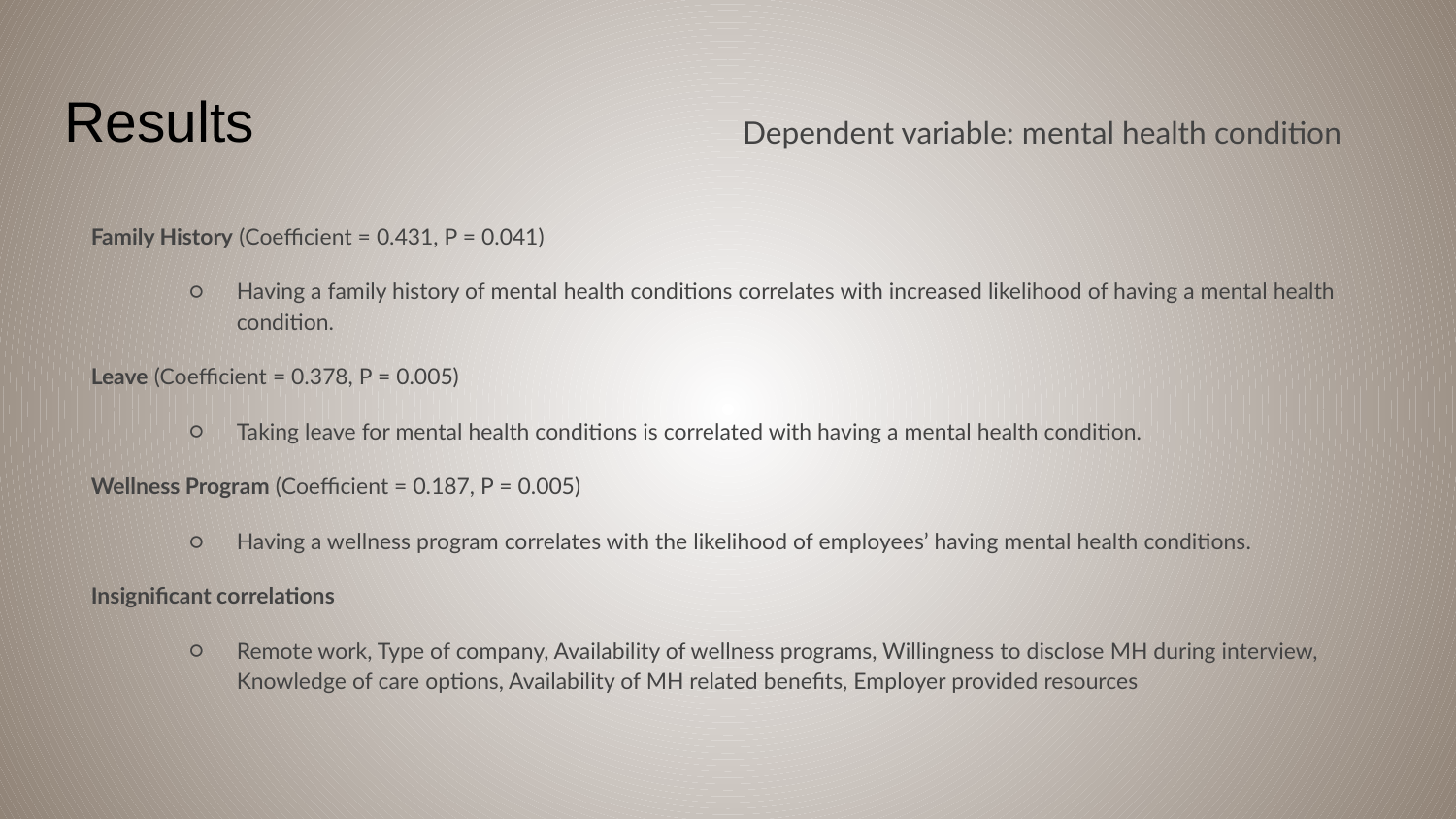

# Results
Dependent variable: mental health condition

Family History (Coefficient = 0.431, P = 0.041)
Having a family history of mental health conditions correlates with increased likelihood of having a mental health condition.
Leave (Coefficient = 0.378, P = 0.005)
Taking leave for mental health conditions is correlated with having a mental health condition.
Wellness Program (Coefficient = 0.187, P = 0.005)
Having a wellness program correlates with the likelihood of employees’ having mental health conditions.
Insignificant correlations
Remote work, Type of company, Availability of wellness programs, Willingness to disclose MH during interview, Knowledge of care options, Availability of MH related benefits, Employer provided resources